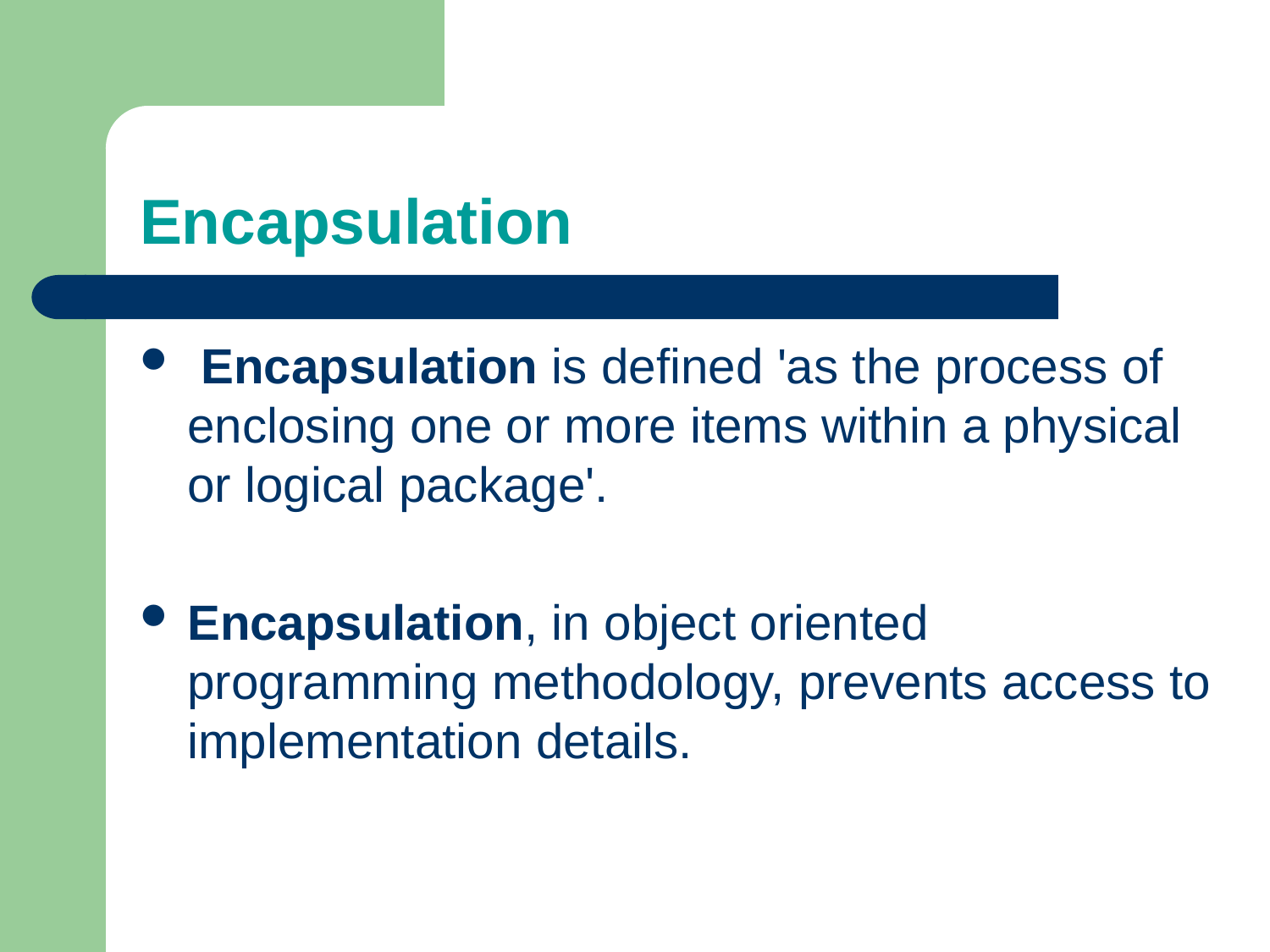

# Encapsulation
 Encapsulation is defined 'as the process of enclosing one or more items within a physical or logical package'.

Encapsulation, in object oriented programming methodology, prevents access to implementation details.